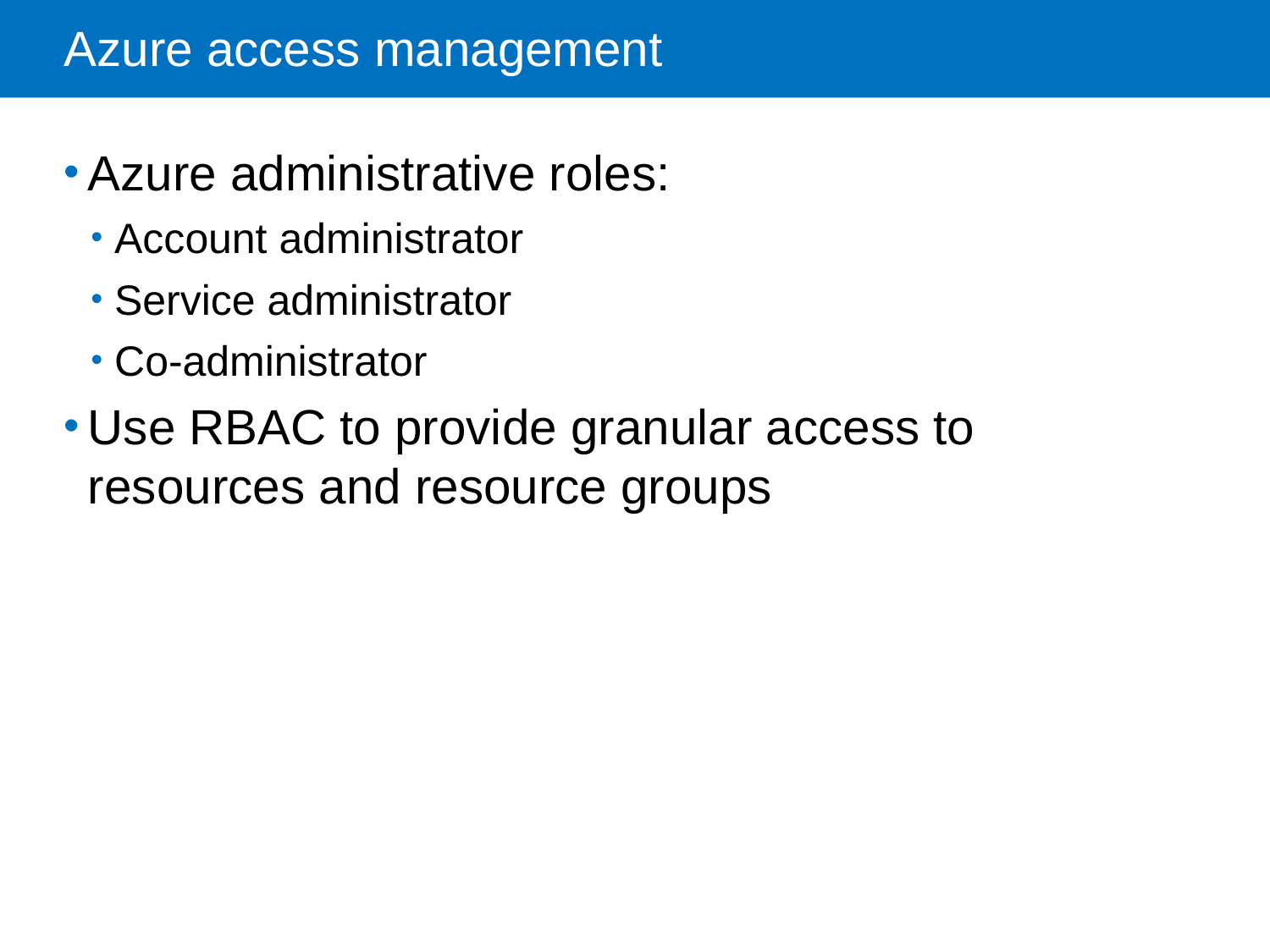

# Azure access management
Azure administrative roles:
Account administrator
Service administrator
Co-administrator
Use RBAC to provide granular access to resources and resource groups